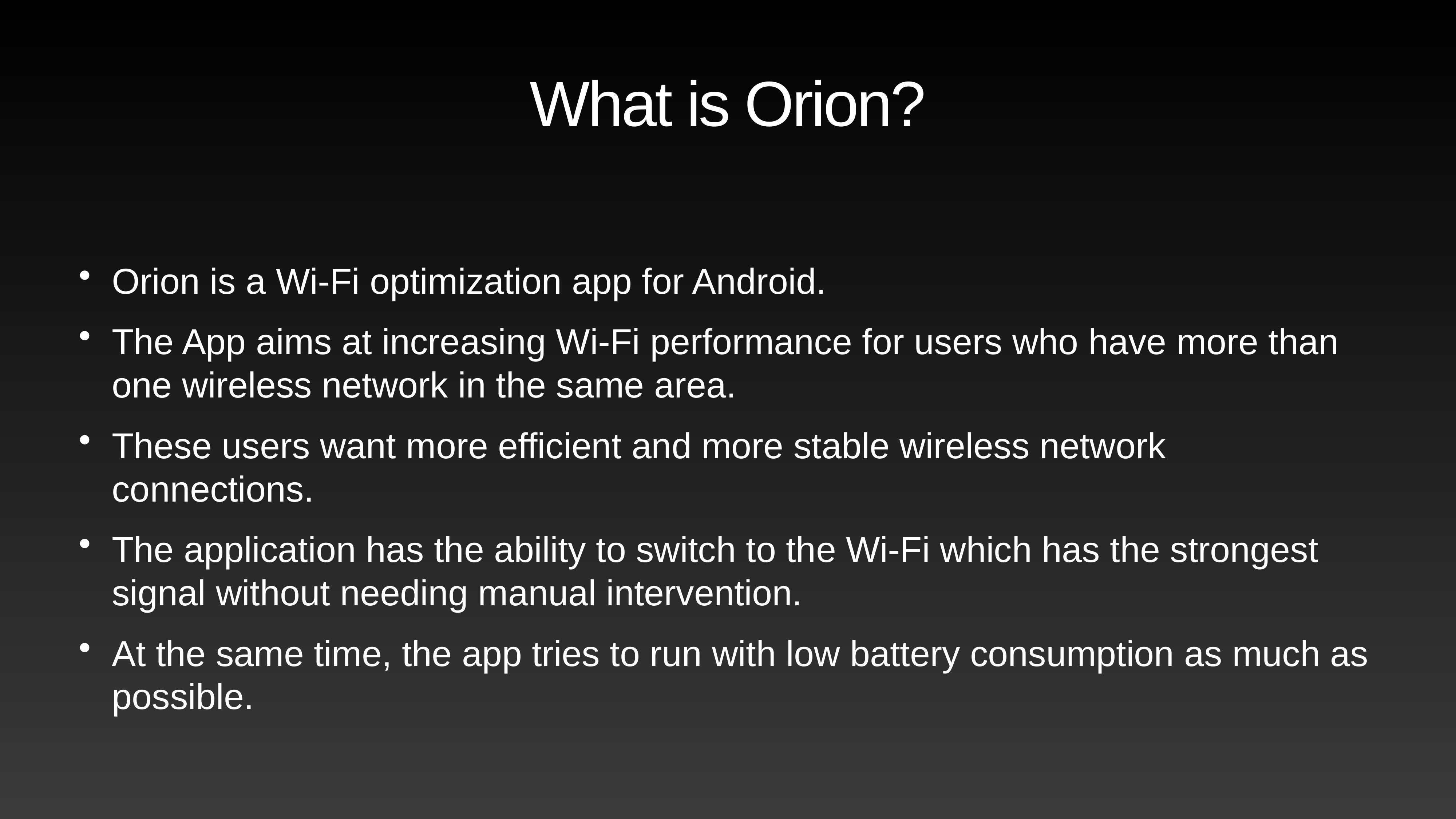

# What is Orion?
Orion is a Wi-Fi optimization app for Android.
The App aims at increasing Wi-Fi performance for users who have more than one wireless network in the same area.
These users want more efficient and more stable wireless network connections.
The application has the ability to switch to the Wi-Fi which has the strongest signal without needing manual intervention.
At the same time, the app tries to run with low battery consumption as much as possible.